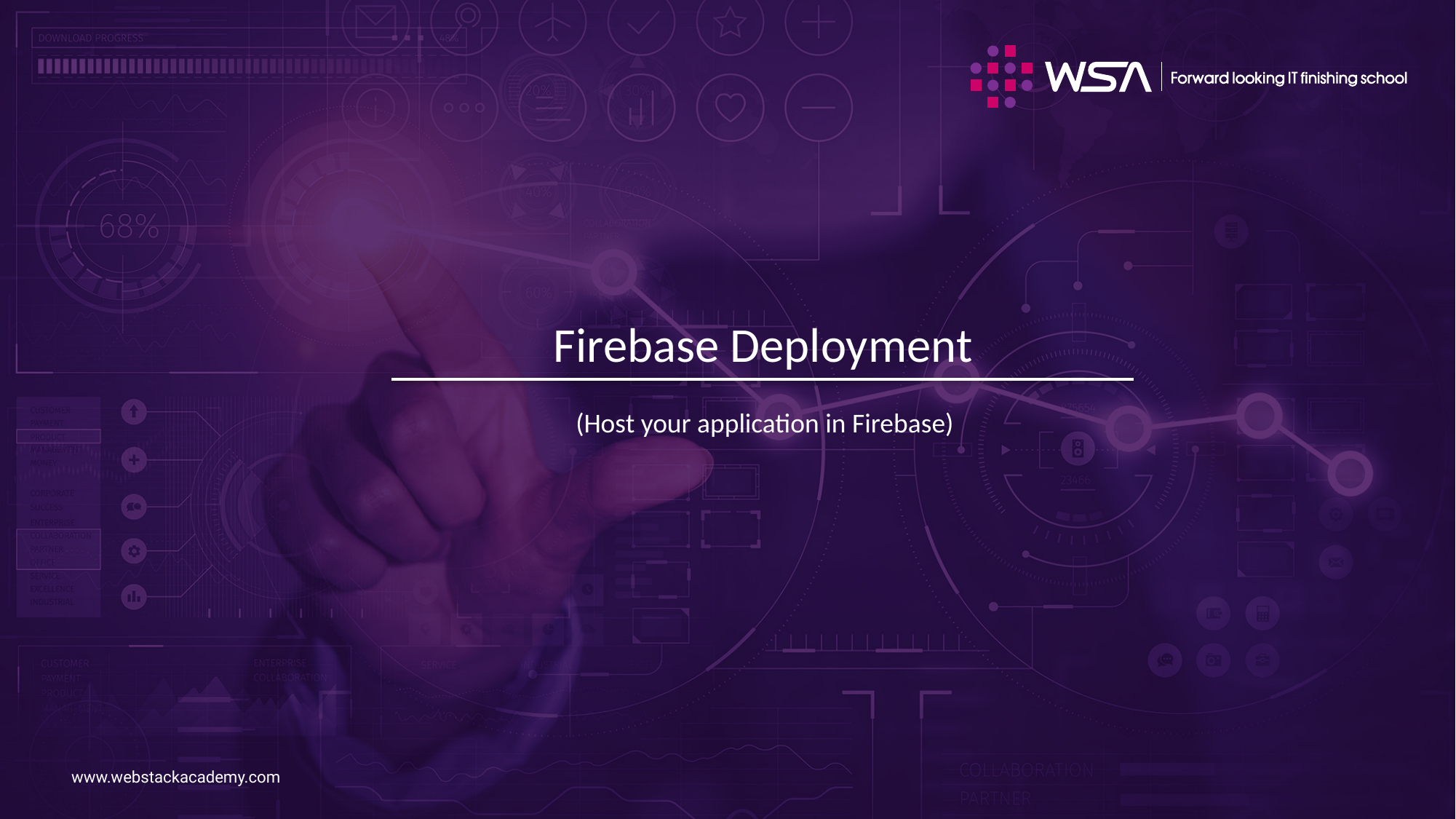

# Firebase Deployment
(Host your application in Firebase)